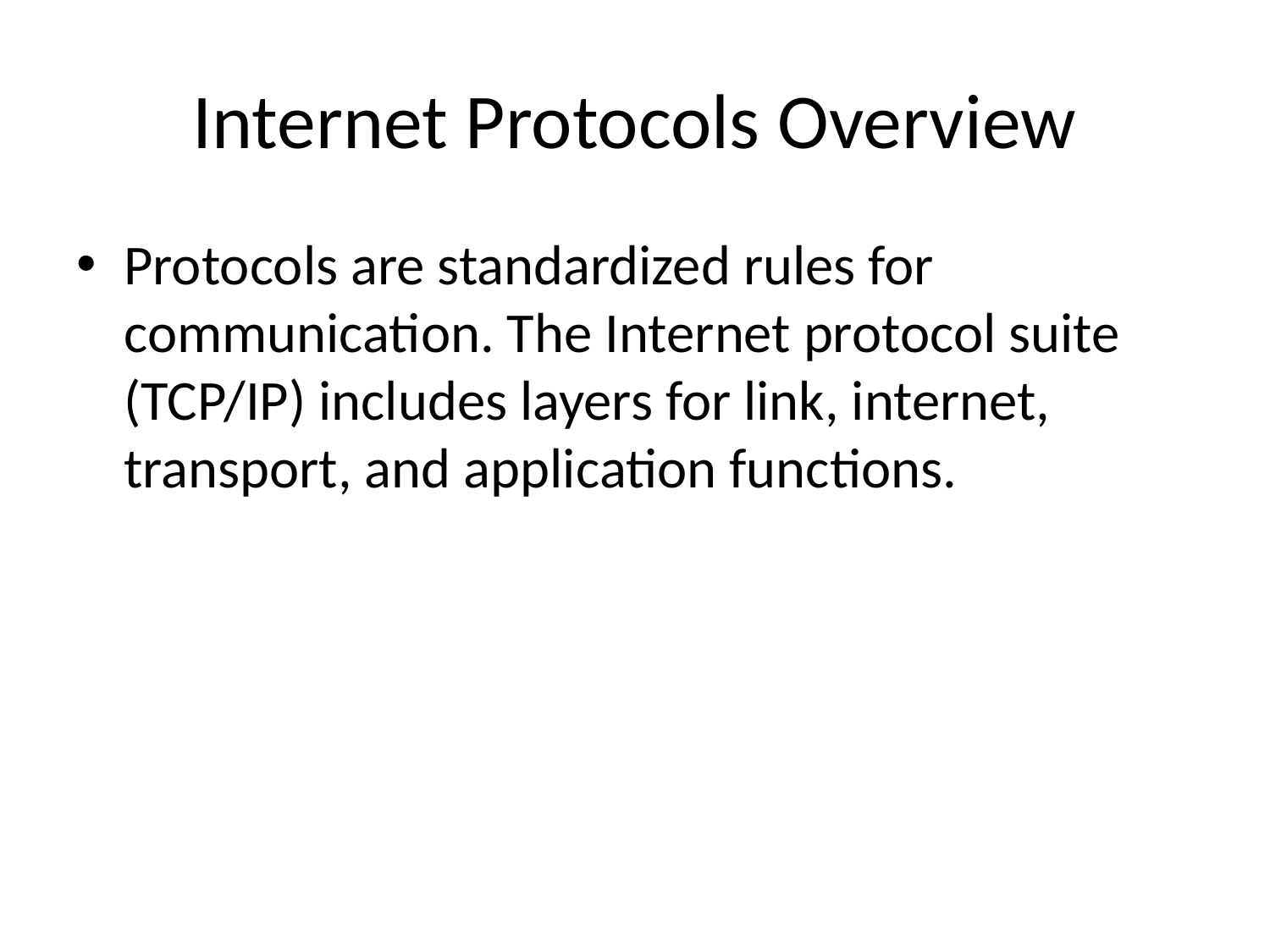

# Internet Protocols Overview
Protocols are standardized rules for communication. The Internet protocol suite (TCP/IP) includes layers for link, internet, transport, and application functions.